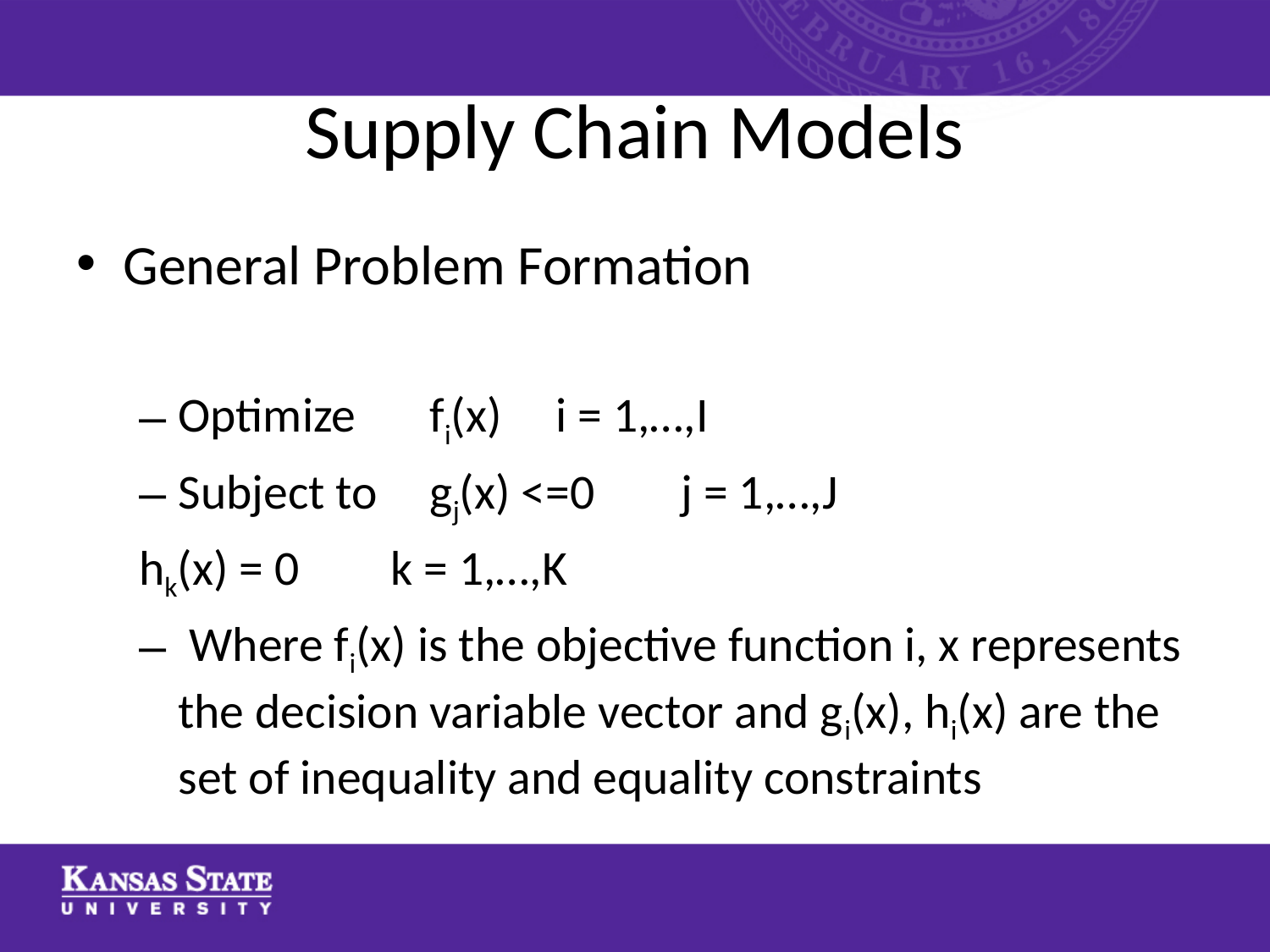

# Supply Chain Models
General Problem Formation

Optimize 		fi(x)			i = 1,…,I
Subject to 		gj(x) <=0		j = 1,…,J
					hk(x) = 0		k = 1,…,K
 Where fi(x) is the objective function i, x represents the decision variable vector and gi(x), hi(x) are the set of inequality and equality constraints